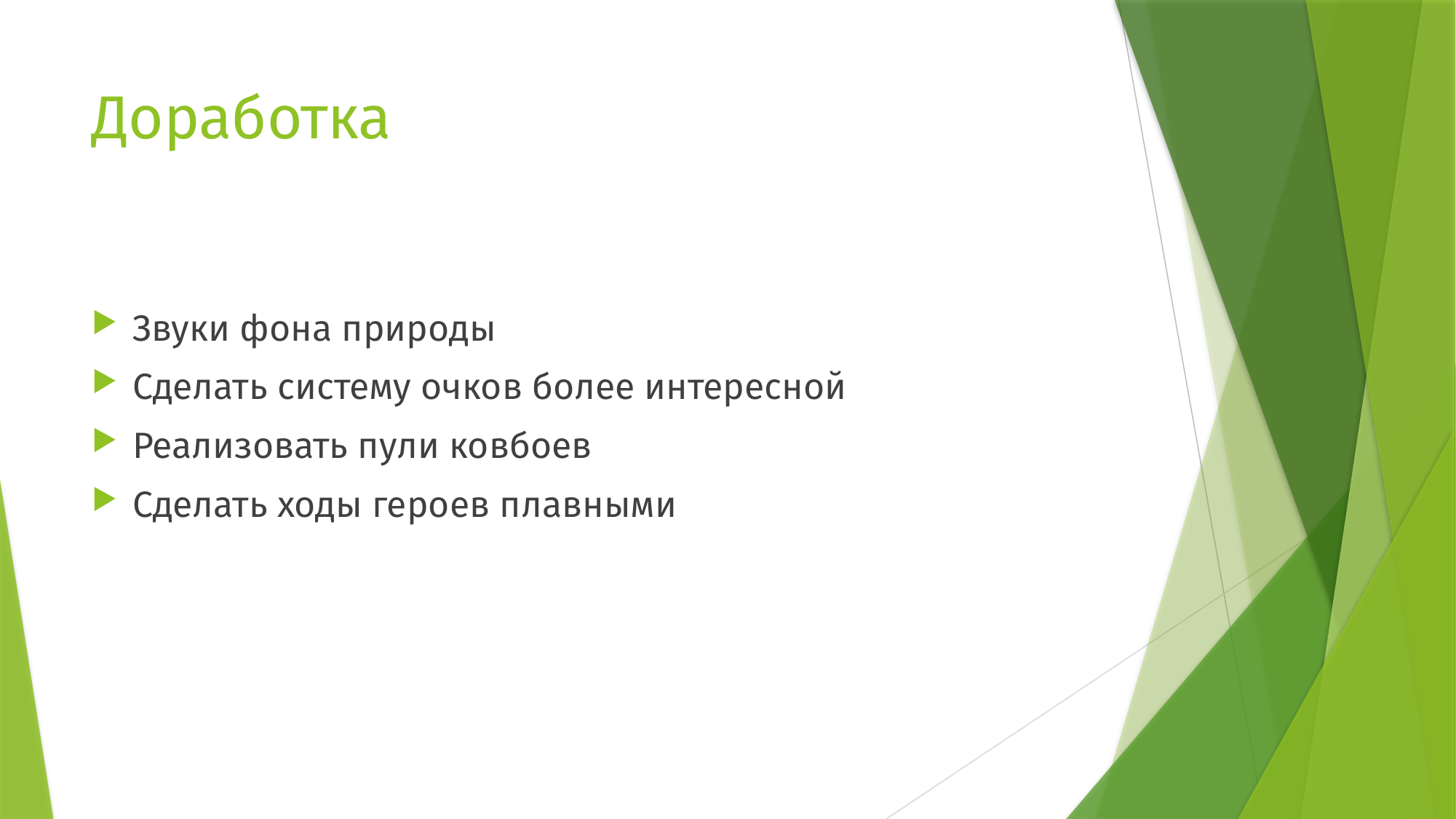

# Доработка
Звуки фона природы
Сделать систему очков более интересной
Реализовать пули ковбоев
Сделать ходы героев плавными